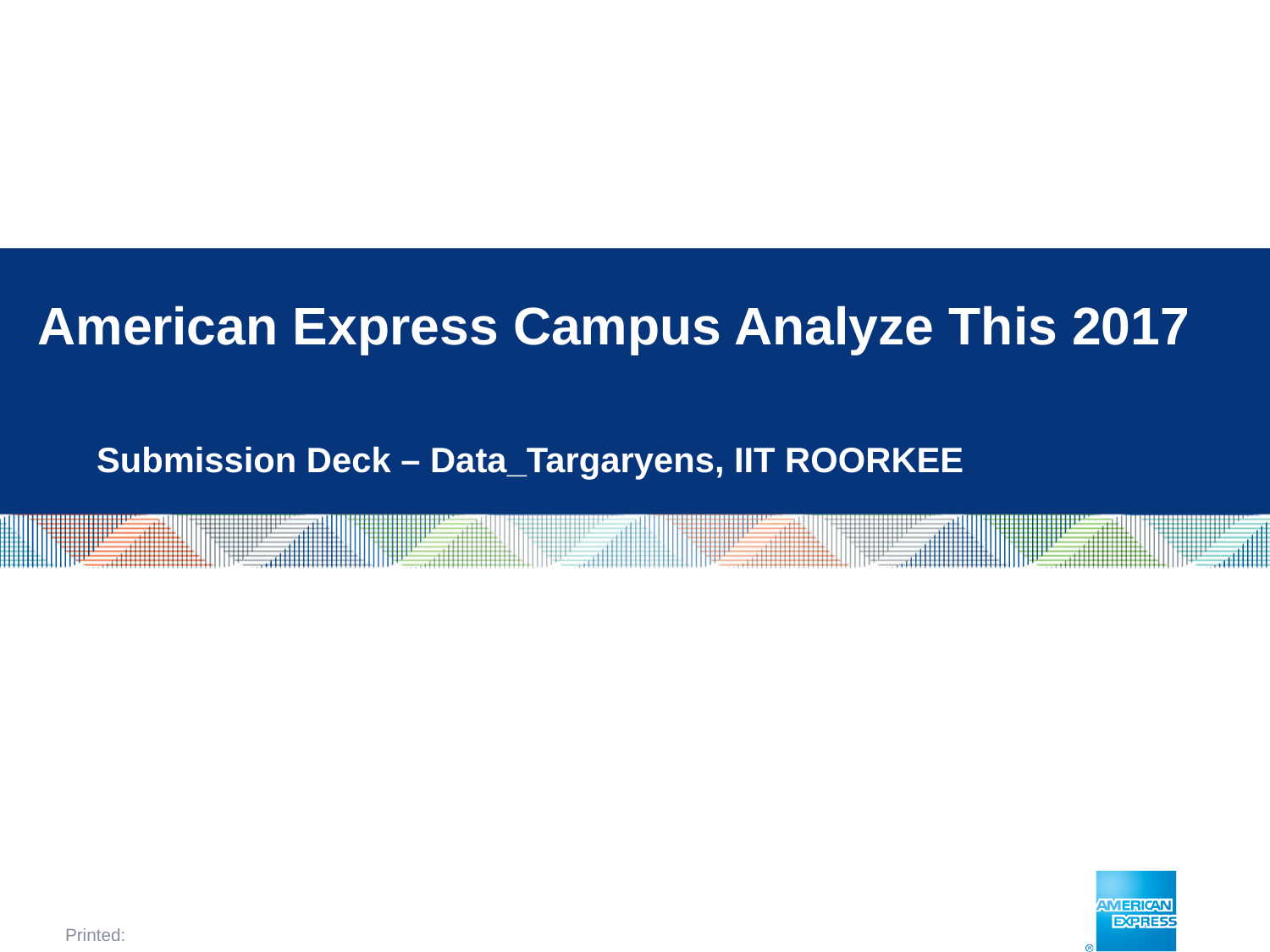

# American Express Campus Analyze This 2017
Submission Deck – Data_Targaryens, IIT ROORKEE